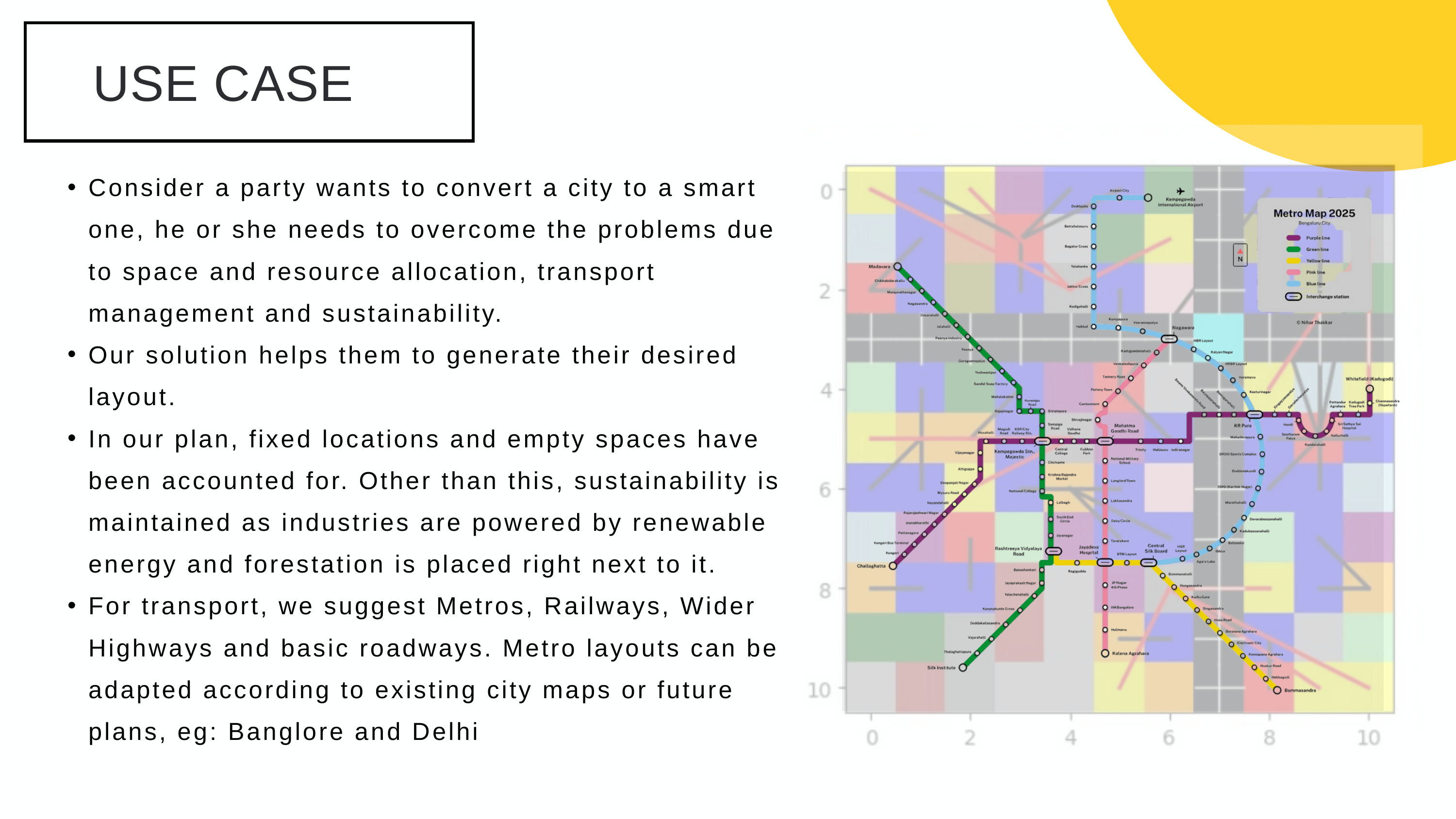

USE CASE

Consider a party wants to convert a city to a smart one, he or she needs to overcome the problems due to space and resource allocation, transport management and sustainability.
Our solution helps them to generate their desired layout.
In our plan, fixed locations and empty spaces have been accounted for. Other than this, sustainability is maintained as industries are powered by renewable energy and forestation is placed right next to it.
For transport, we suggest Metros, Railways, Wider Highways and basic roadways. Metro layouts can be adapted according to existing city maps or future plans, eg: Banglore and Delhi